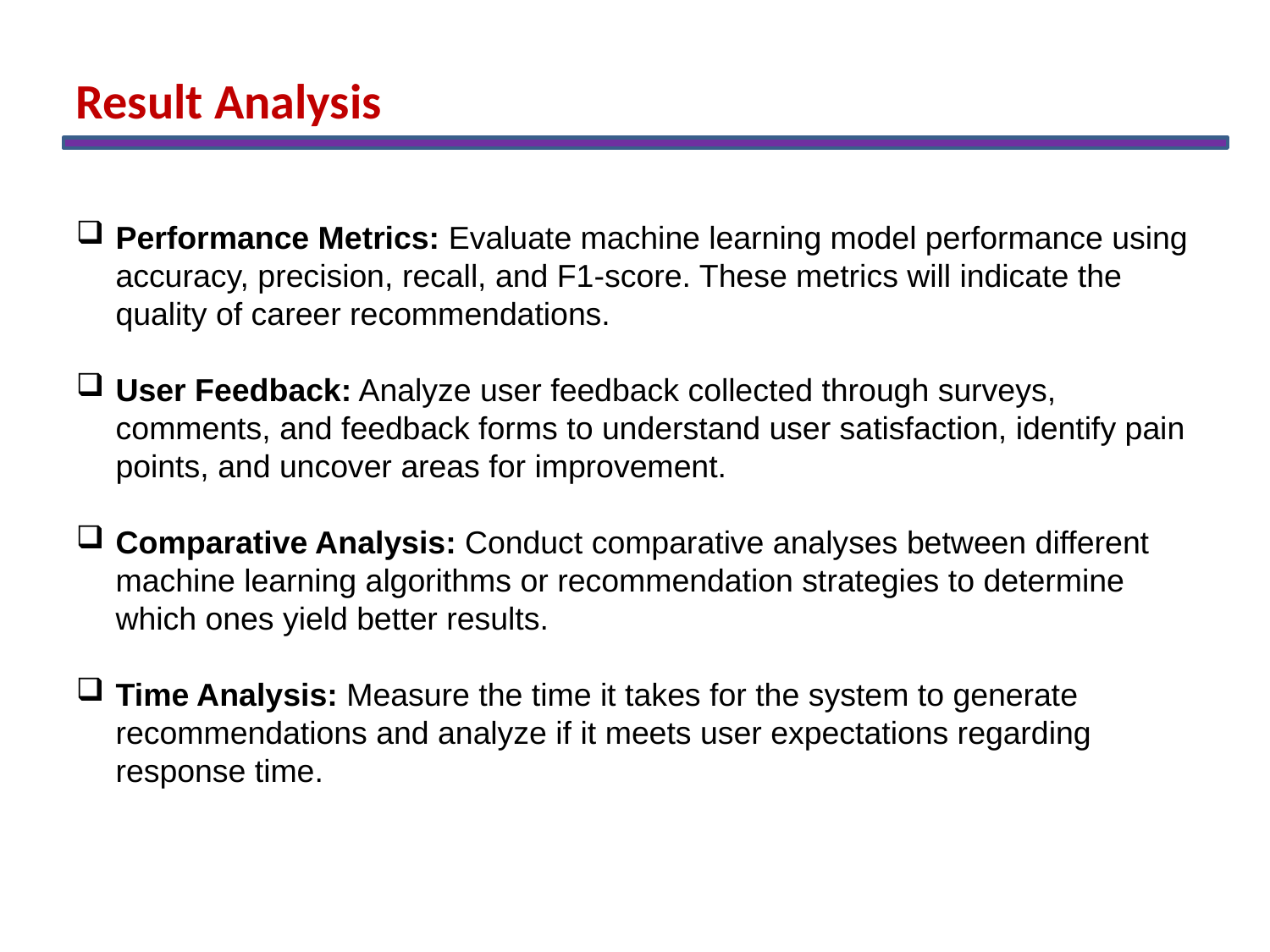

Result Analysis

Performance Metrics: Evaluate machine learning model performance using accuracy, precision, recall, and F1-score. These metrics will indicate the quality of career recommendations.

User Feedback: Analyze user feedback collected through surveys, comments, and feedback forms to understand user satisfaction, identify pain points, and uncover areas for improvement.

Comparative Analysis: Conduct comparative analyses between different machine learning algorithms or recommendation strategies to determine which ones yield better results.

Time Analysis: Measure the time it takes for the system to generate recommendations and analyze if it meets user expectations regarding response time.